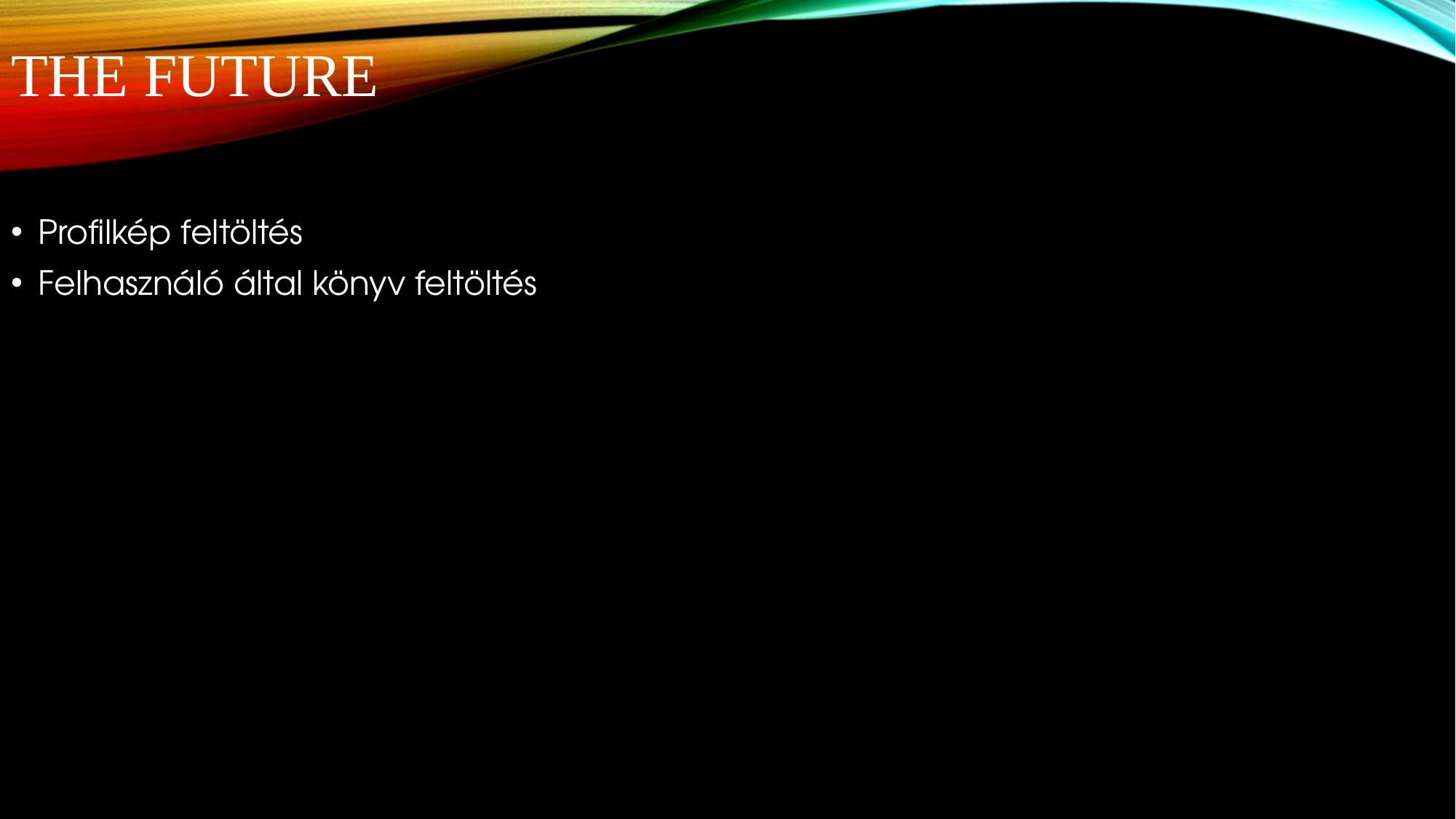

# The future
Profilkép feltöltés
Felhasználó által könyv feltöltés